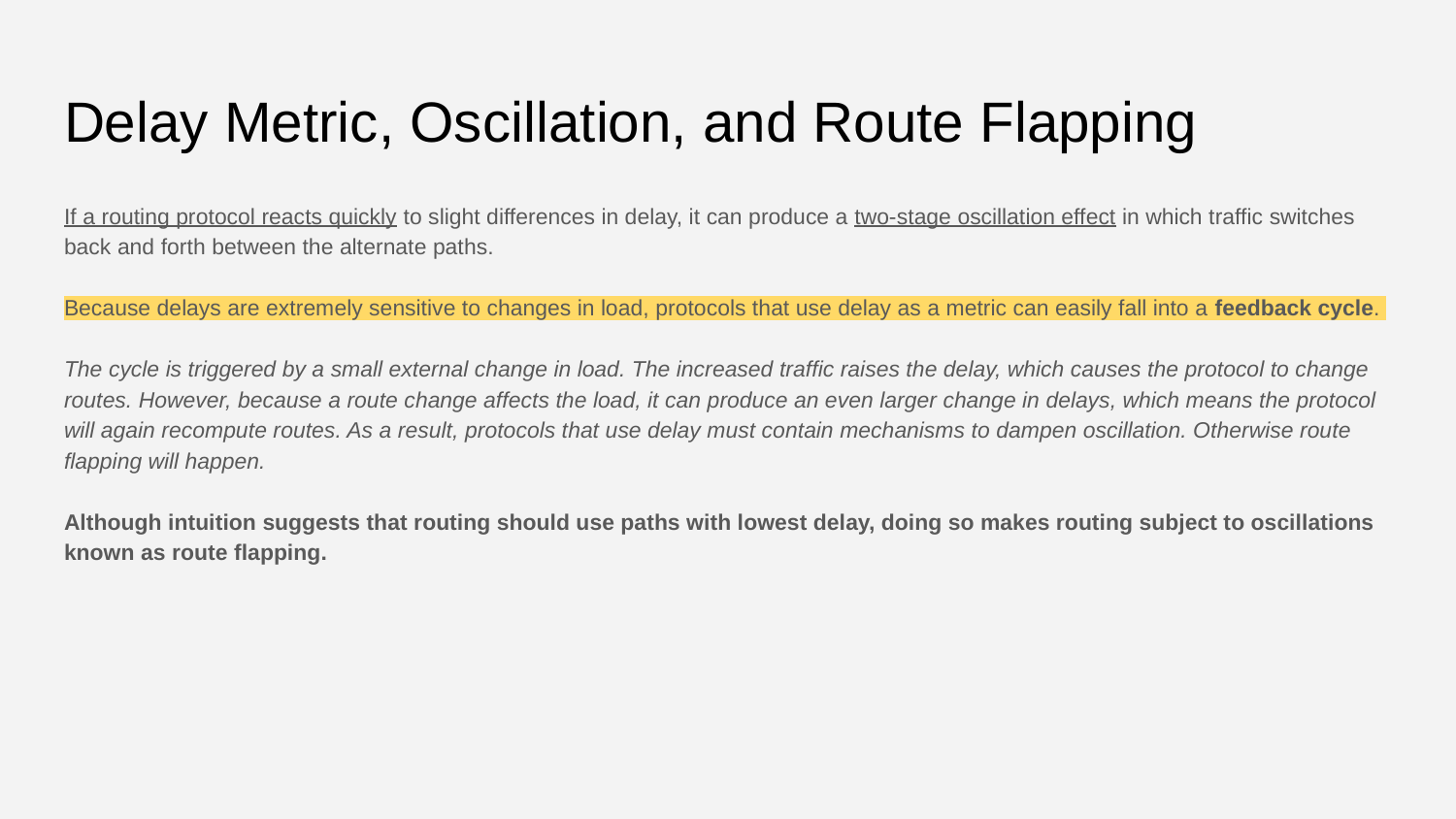

# Delay Metric, Oscillation, and Route Flapping
If a routing protocol reacts quickly to slight differences in delay, it can produce a two-stage oscillation effect in which traffic switches back and forth between the alternate paths.
Because delays are extremely sensitive to changes in load, protocols that use delay as a metric can easily fall into a feedback cycle.
The cycle is triggered by a small external change in load. The increased traffic raises the delay, which causes the protocol to change routes. However, because a route change affects the load, it can produce an even larger change in delays, which means the protocol will again recompute routes. As a result, protocols that use delay must contain mechanisms to dampen oscillation. Otherwise route flapping will happen.
Although intuition suggests that routing should use paths with lowest delay, doing so makes routing subject to oscillations known as route flapping.